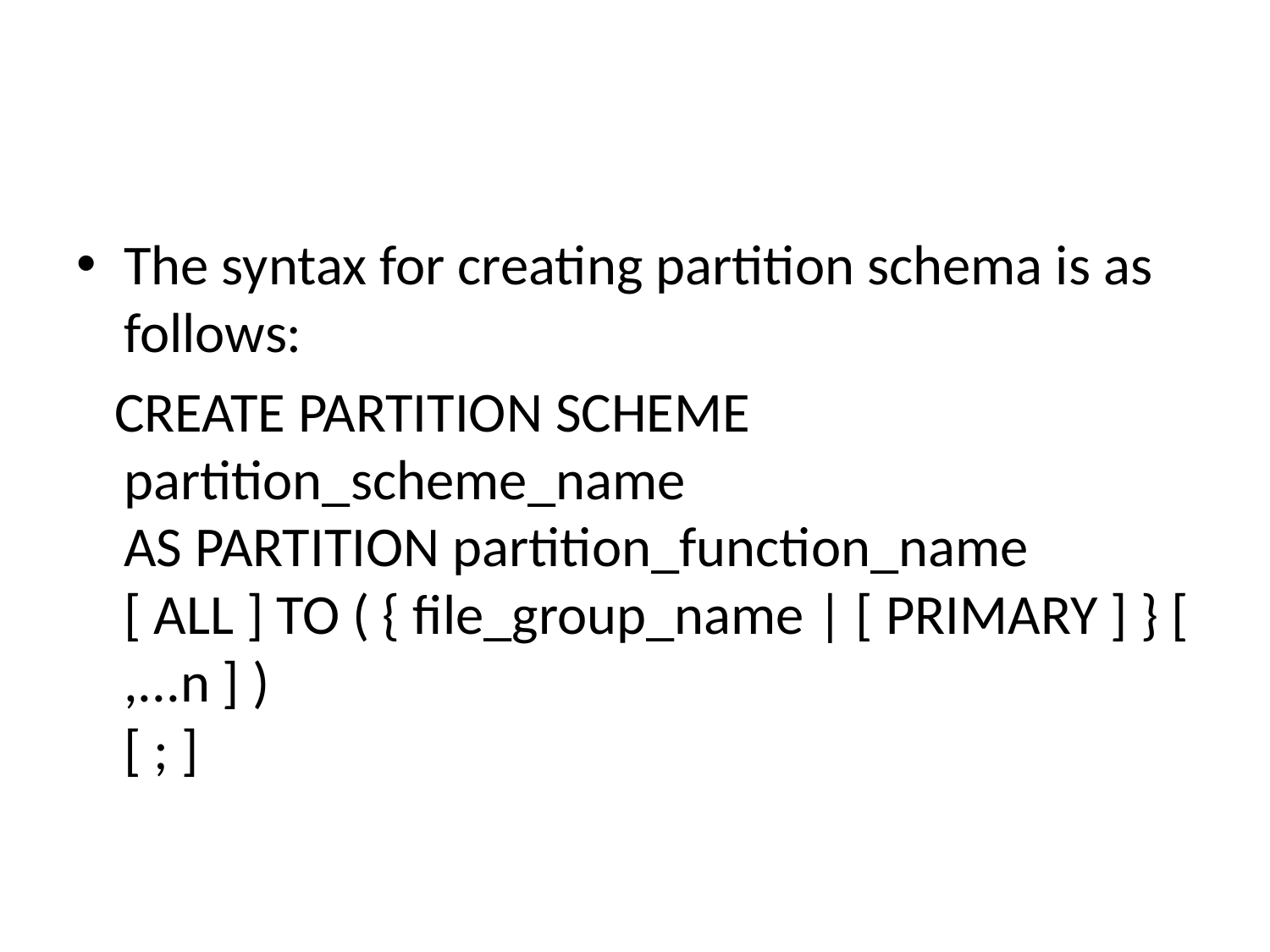

#
The syntax for creating partition schema is as follows:
   CREATE PARTITION SCHEME partition_scheme_name
AS PARTITION partition_function_name
[ ALL ] TO ( { file_group_name | [ PRIMARY ] } [ ,...n ] )
[ ; ]